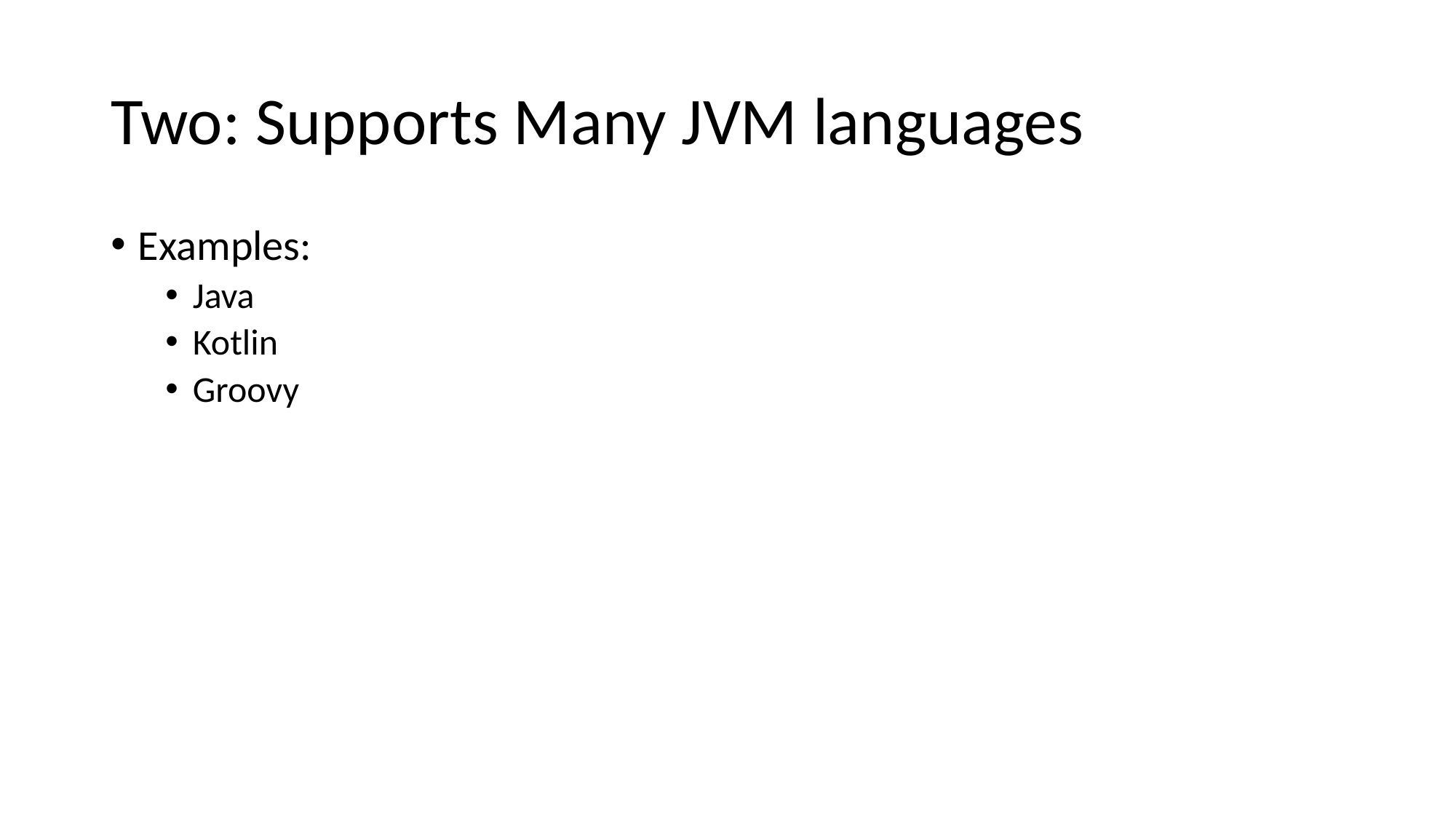

# Two: Supports Many JVM languages
Examples:
Java
Kotlin
Groovy